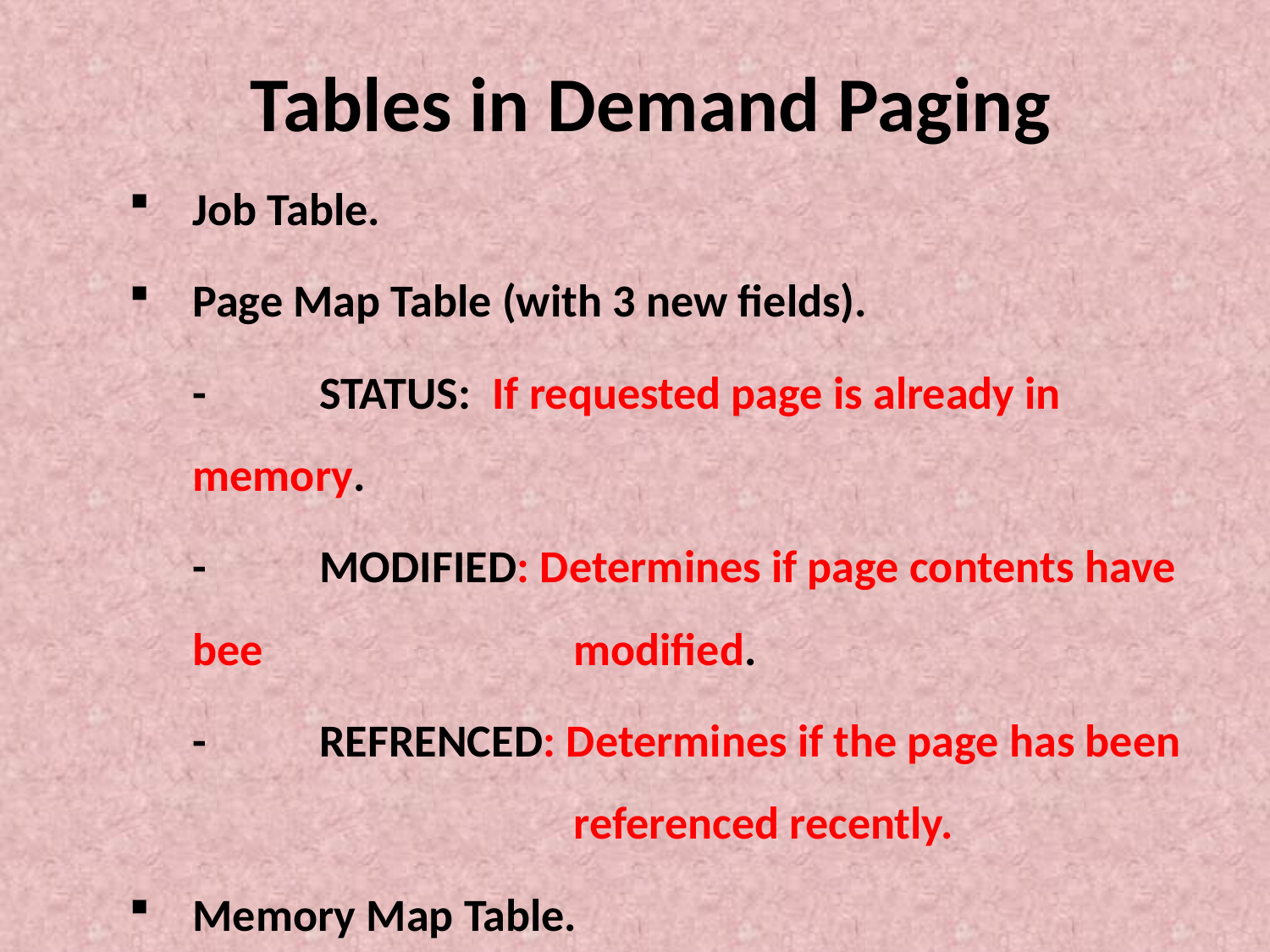

# Tables in Demand Paging
Job Table.
Page Map Table (with 3 new fields).
	-	STATUS:  If requested page is already in memory.
	-	MODIFIED: Determines if page contents have bee			modified.
	-	REFRENCED: Determines if the page has been 				referenced recently.
Memory Map Table.